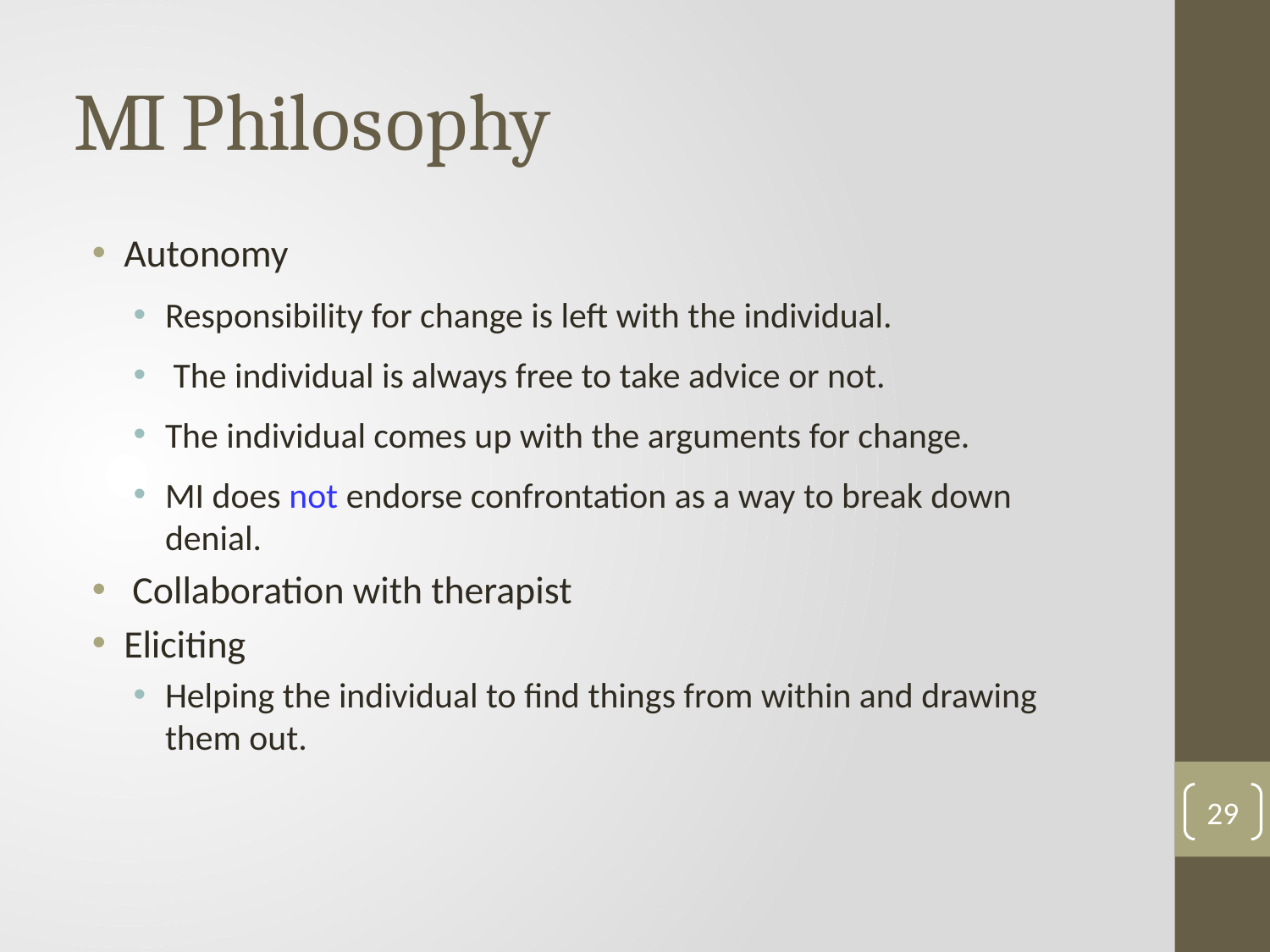

# MI Philosophy
Autonomy
Responsibility for change is left with the individual.
 The individual is always free to take advice or not.
The individual comes up with the arguments for change.
MI does not endorse confrontation as a way to break down denial.
 Collaboration with therapist
Eliciting
Helping the individual to find things from within and drawing them out.

29